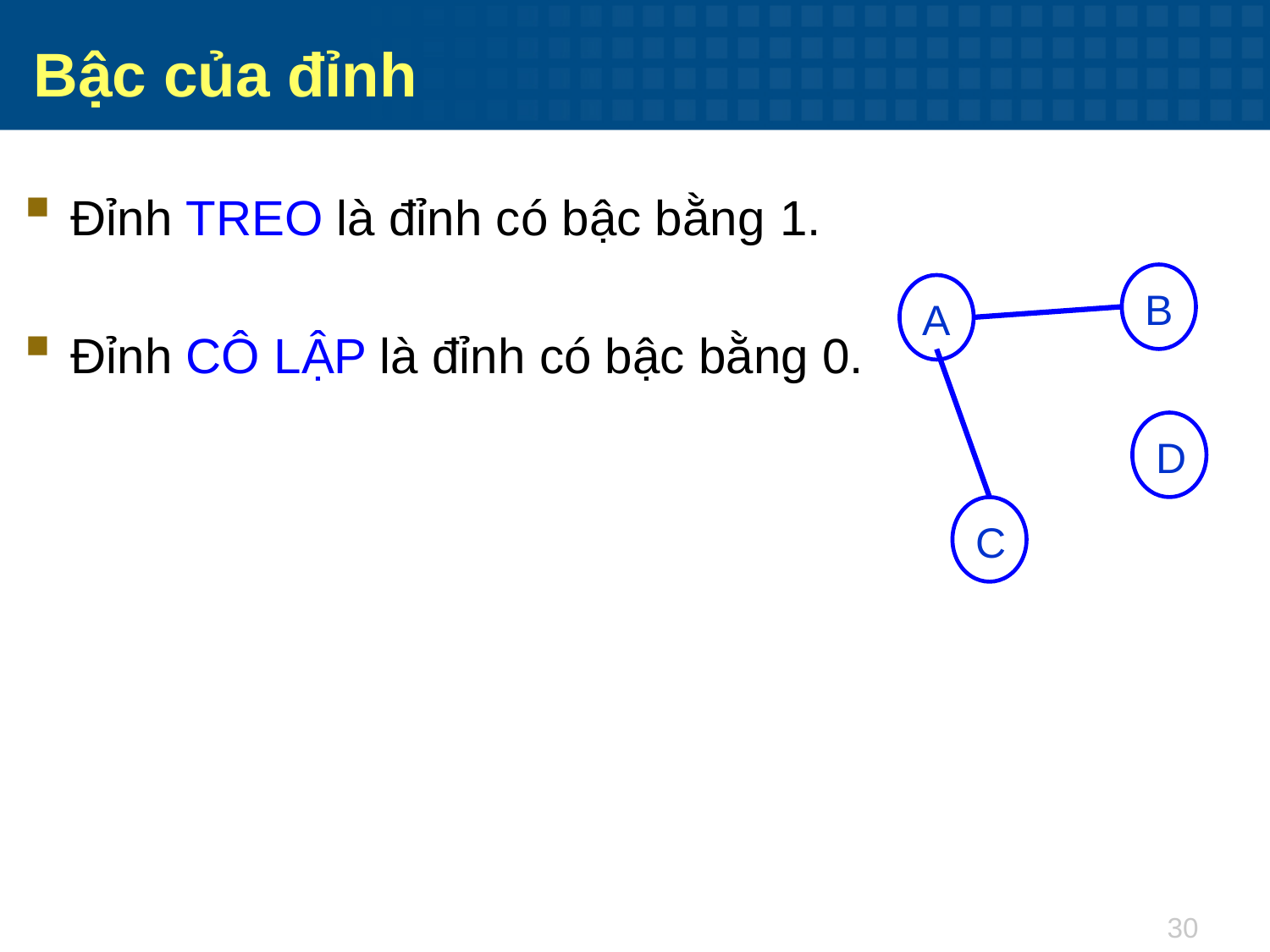

Bậc của đỉnh
Đỉnh TREO là đỉnh có bậc bằng 1.

Đỉnh CÔ LẬP là đỉnh có bậc bằng 0.
B
A
D
C